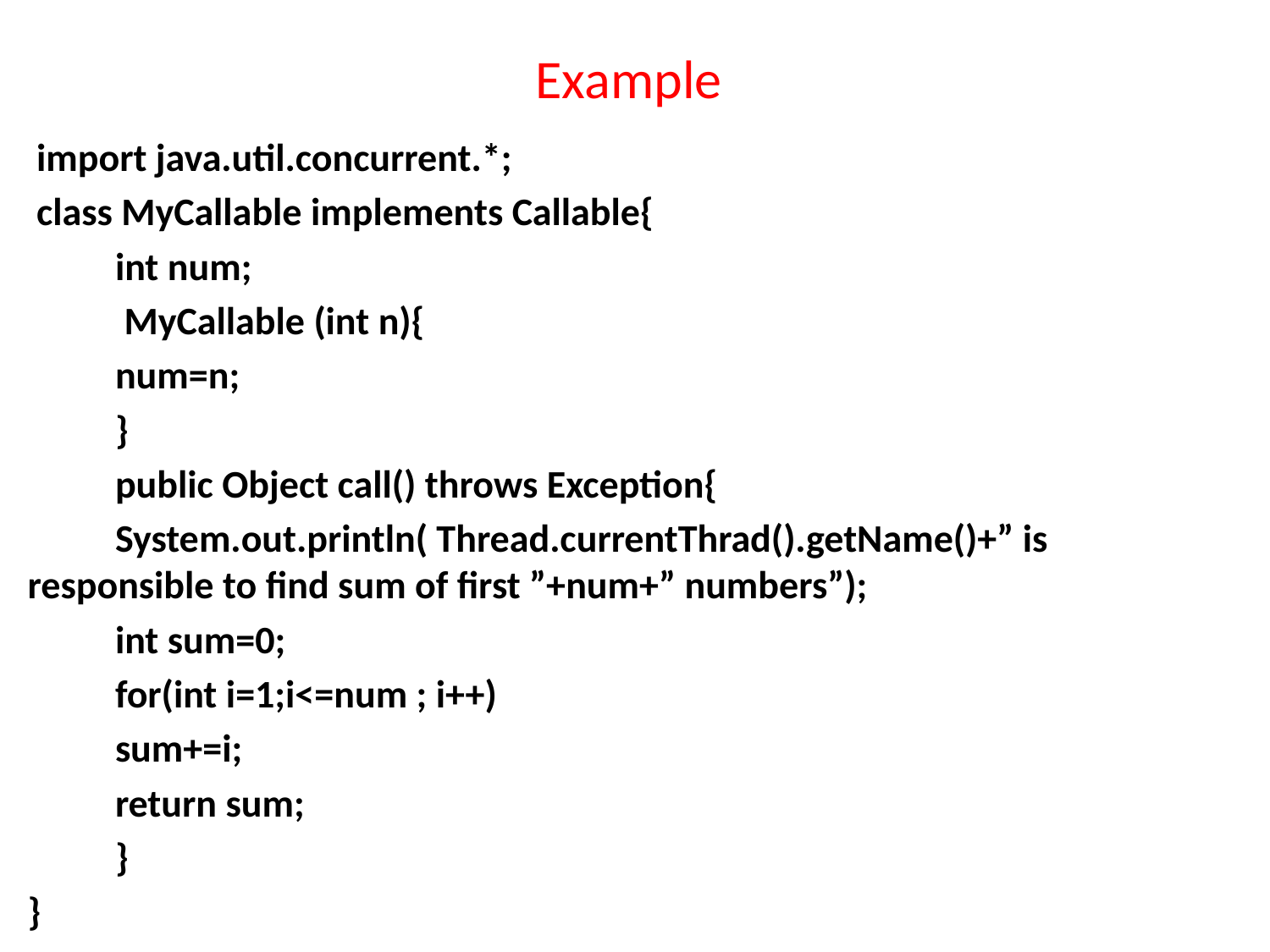

# Example
 import java.util.concurrent.*;
 class MyCallable implements Callable{
	int num;
	 MyCallable (int n){
		num=n;
	}
	public Object call() throws Exception{
		System.out.println( Thread.currentThrad().getName()+” is responsible to find sum of first ”+num+” numbers”);
		int sum=0;
		for(int i=1;i<=num ; i++)
			sum+=i;
		return sum;
	}
}